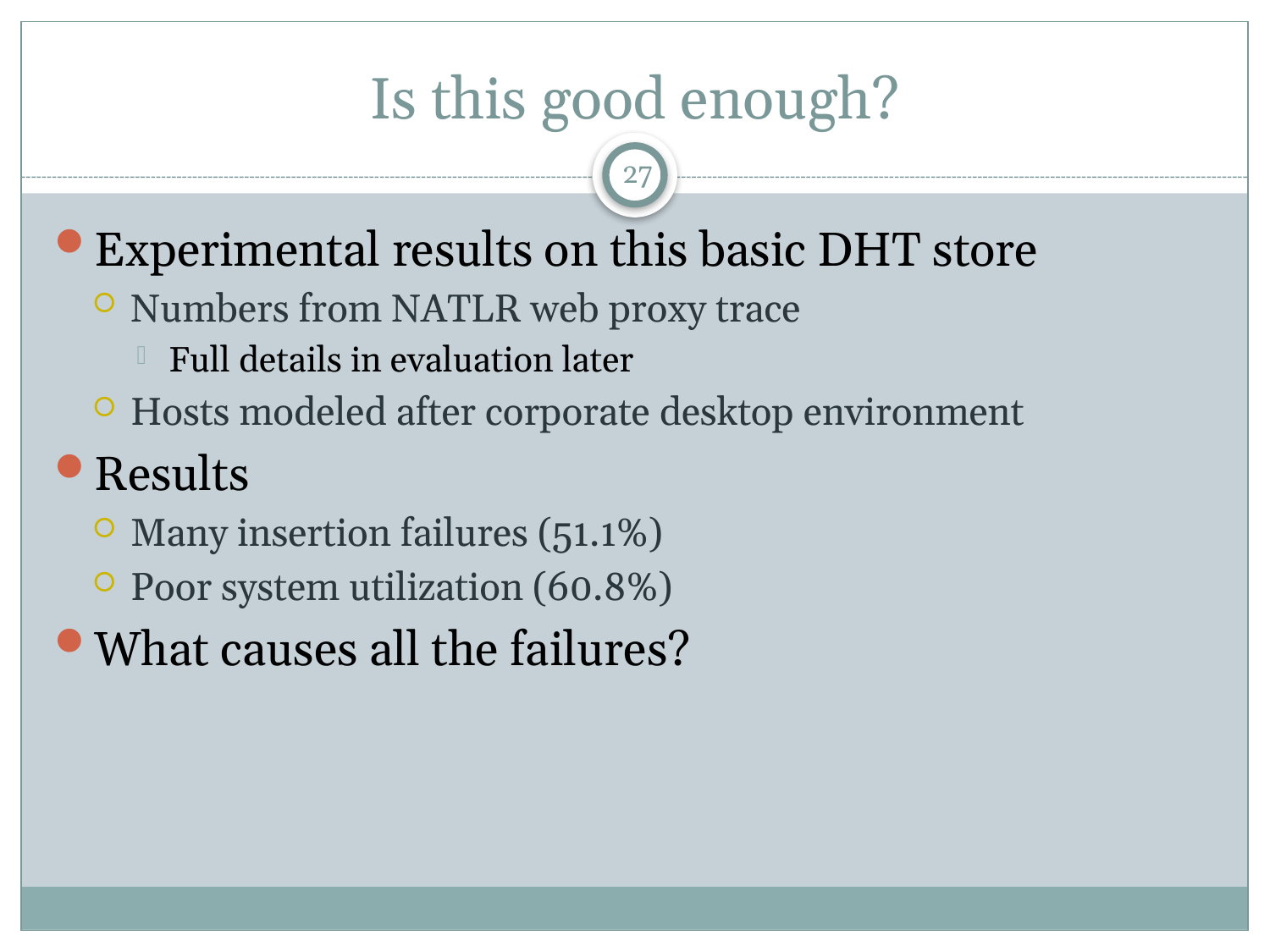

# Is this good enough?
27
Experimental results on this basic DHT store
Numbers from NATLR web proxy trace
Full details in evaluation later
Hosts modeled after corporate desktop environment
Results
Many insertion failures (51.1%)
Poor system utilization (60.8%)
What causes all the failures?